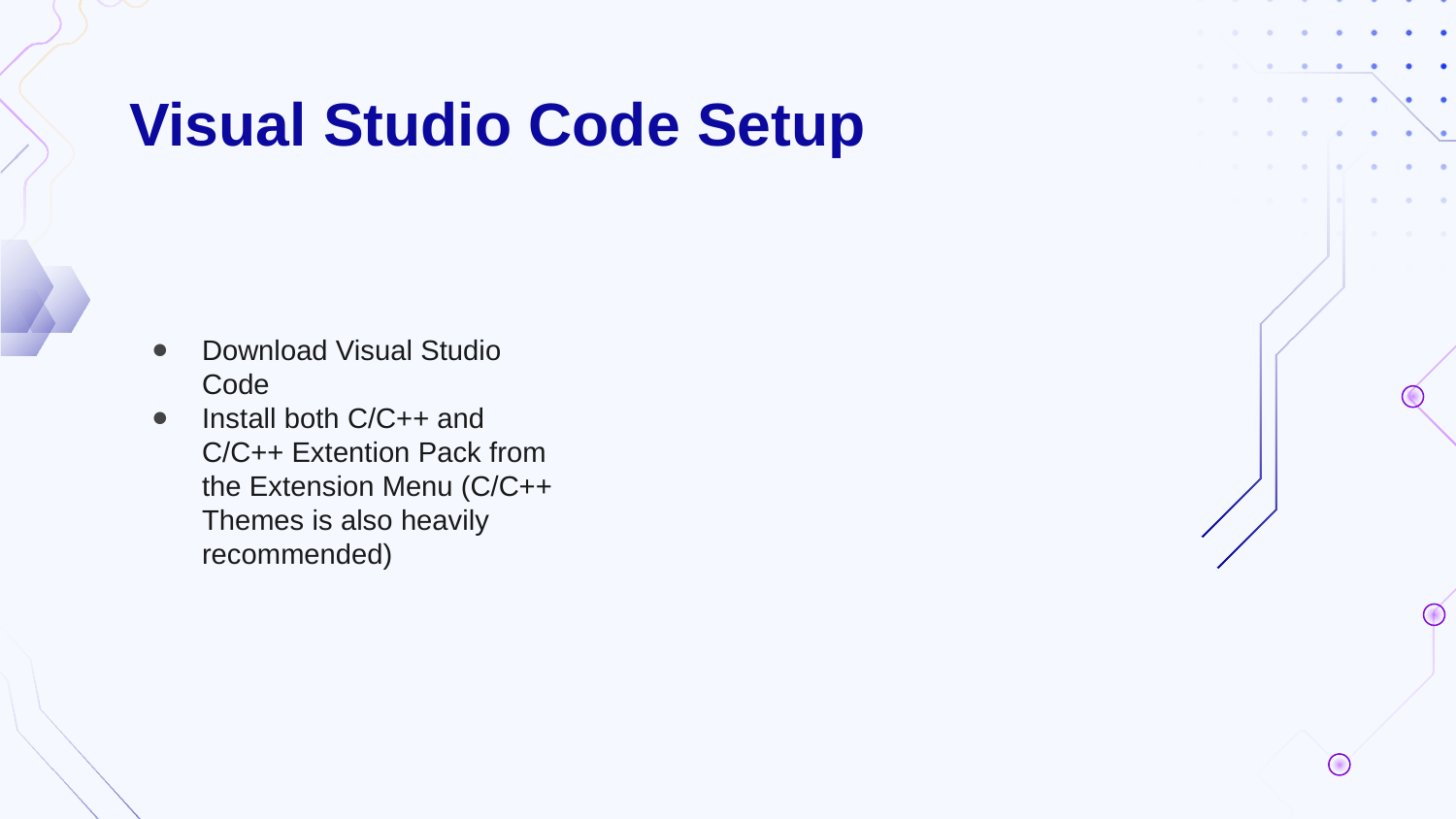

# Visual Studio Code Setup
Download Visual Studio Code
Install both C/C++ and C/C++ Extention Pack from the Extension Menu (C/C++ Themes is also heavily recommended)